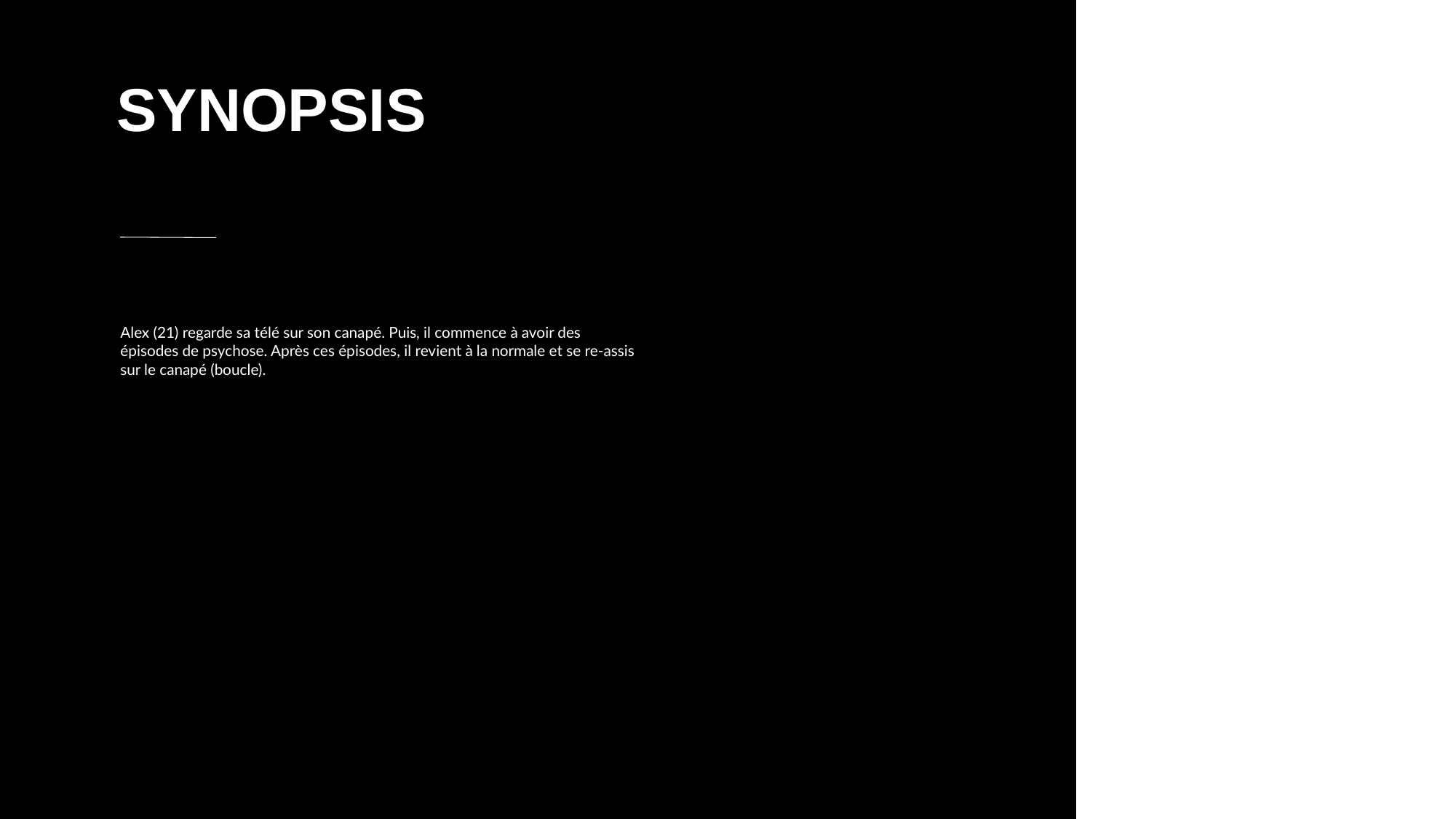

SYNOPSIS
Alex (21) regarde sa télé sur son canapé. Puis, il commence à avoir des épisodes de psychose. Après ces épisodes, il revient à la normale et se re-assis sur le canapé (boucle).